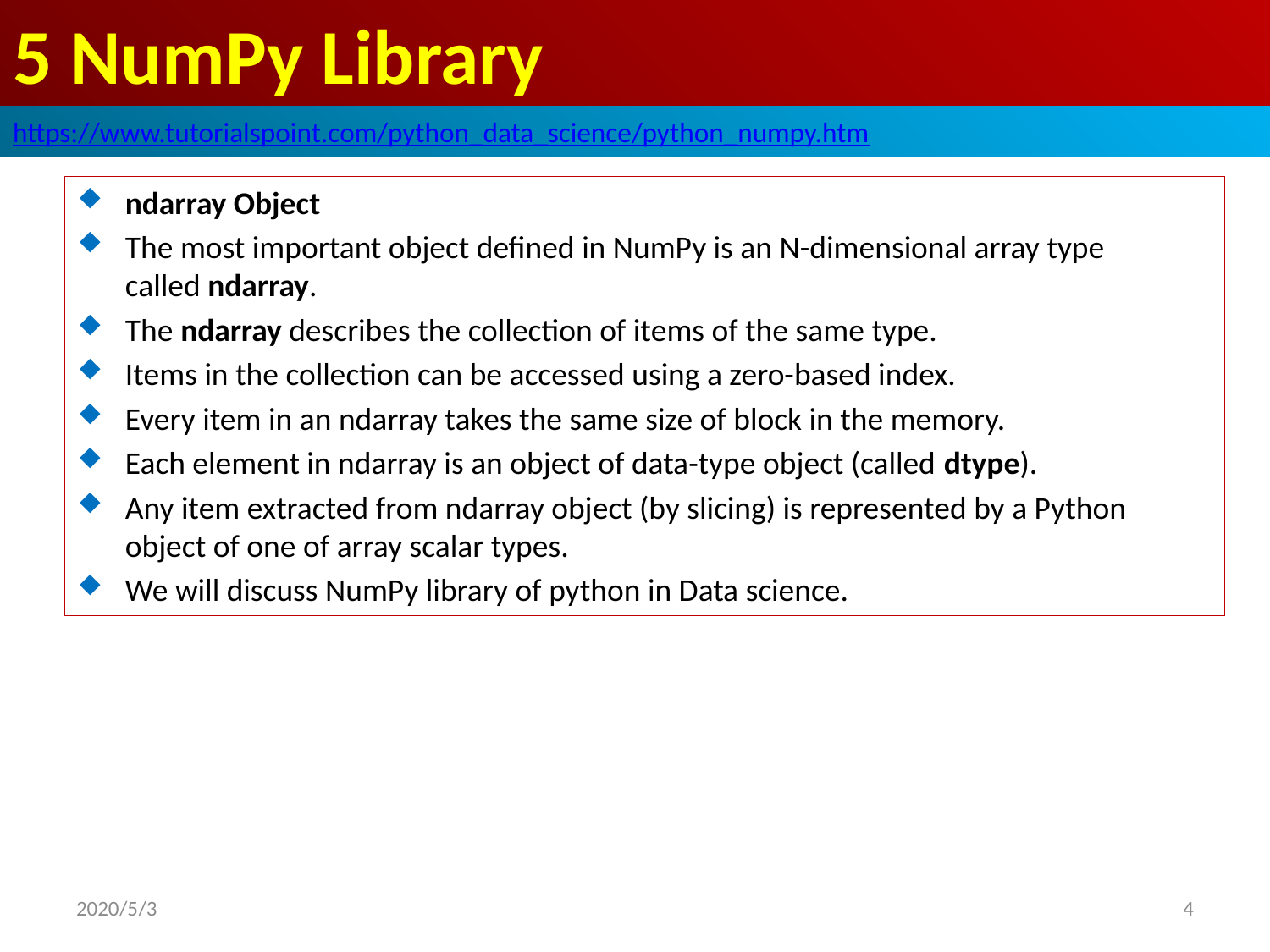

# 5 NumPy Library
https://www.tutorialspoint.com/python_data_science/python_numpy.htm
ndarray Object
The most important object defined in NumPy is an N-dimensional array type called ndarray.
The ndarray describes the collection of items of the same type.
Items in the collection can be accessed using a zero-based index.
Every item in an ndarray takes the same size of block in the memory.
Each element in ndarray is an object of data-type object (called dtype).
Any item extracted from ndarray object (by slicing) is represented by a Python object of one of array scalar types.
We will discuss NumPy library of python in Data science.

2020/5/3
4